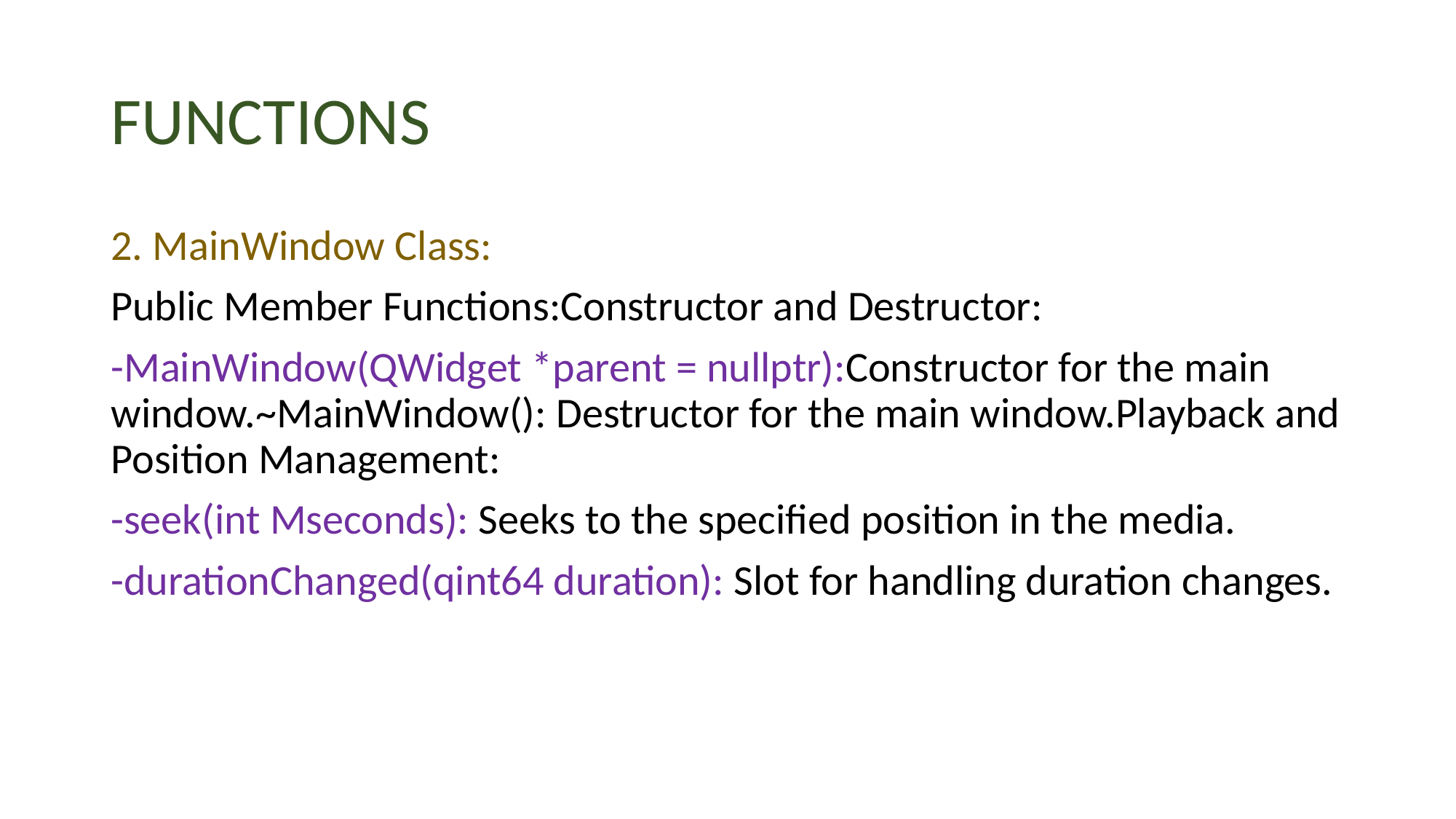

# FUNCTIONS
2. MainWindow Class:
Public Member Functions:Constructor and Destructor:
-MainWindow(QWidget *parent = nullptr):Constructor for the main window.~MainWindow(): Destructor for the main window.Playback and Position Management:
-seek(int Mseconds): Seeks to the specified position in the media.
-durationChanged(qint64 duration): Slot for handling duration changes.